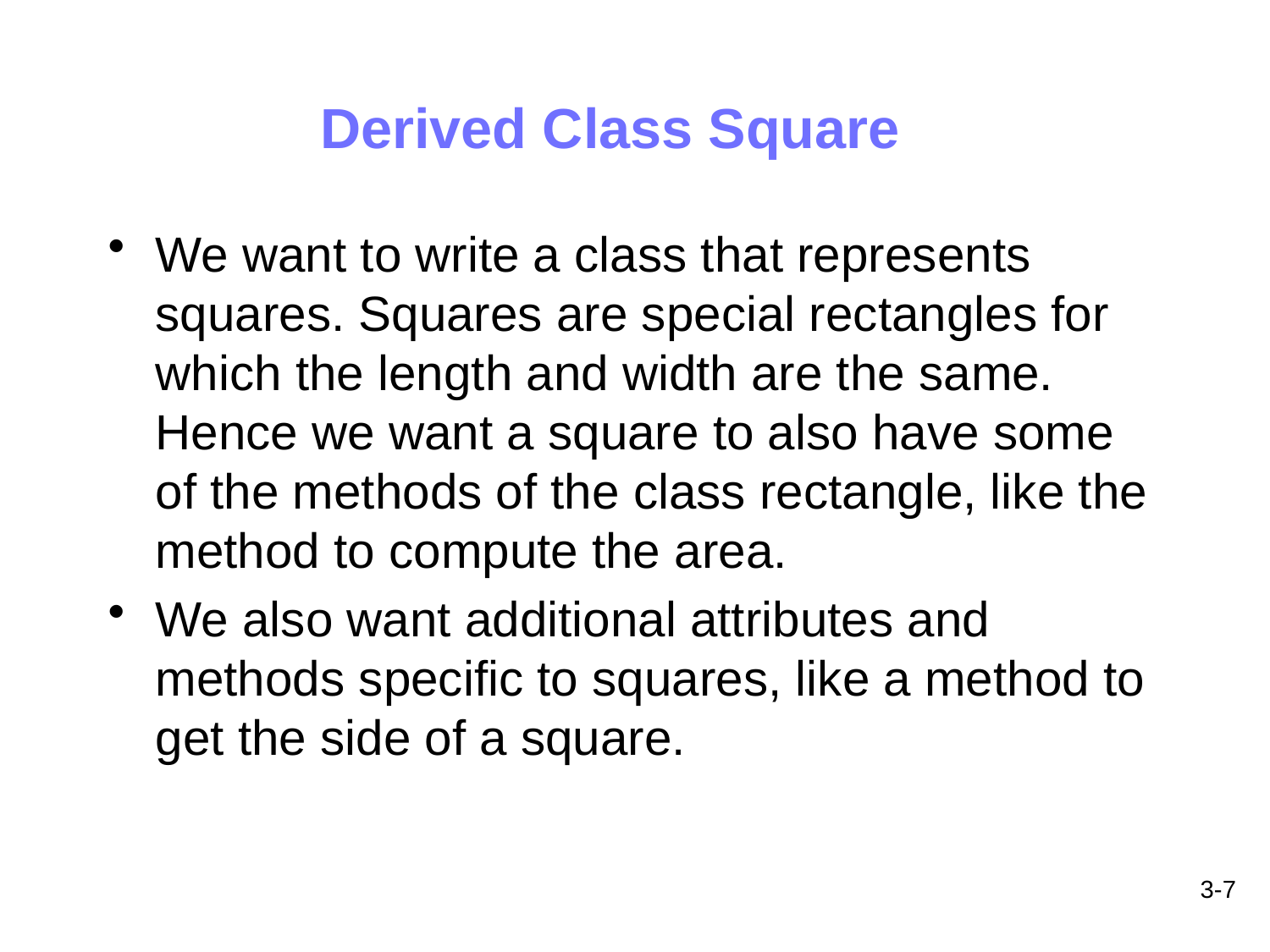

Derived Class Square
We want to write a class that represents squares. Squares are special rectangles for which the length and width are the same. Hence we want a square to also have some of the methods of the class rectangle, like the method to compute the area.
We also want additional attributes and methods specific to squares, like a method to get the side of a square.

3-7